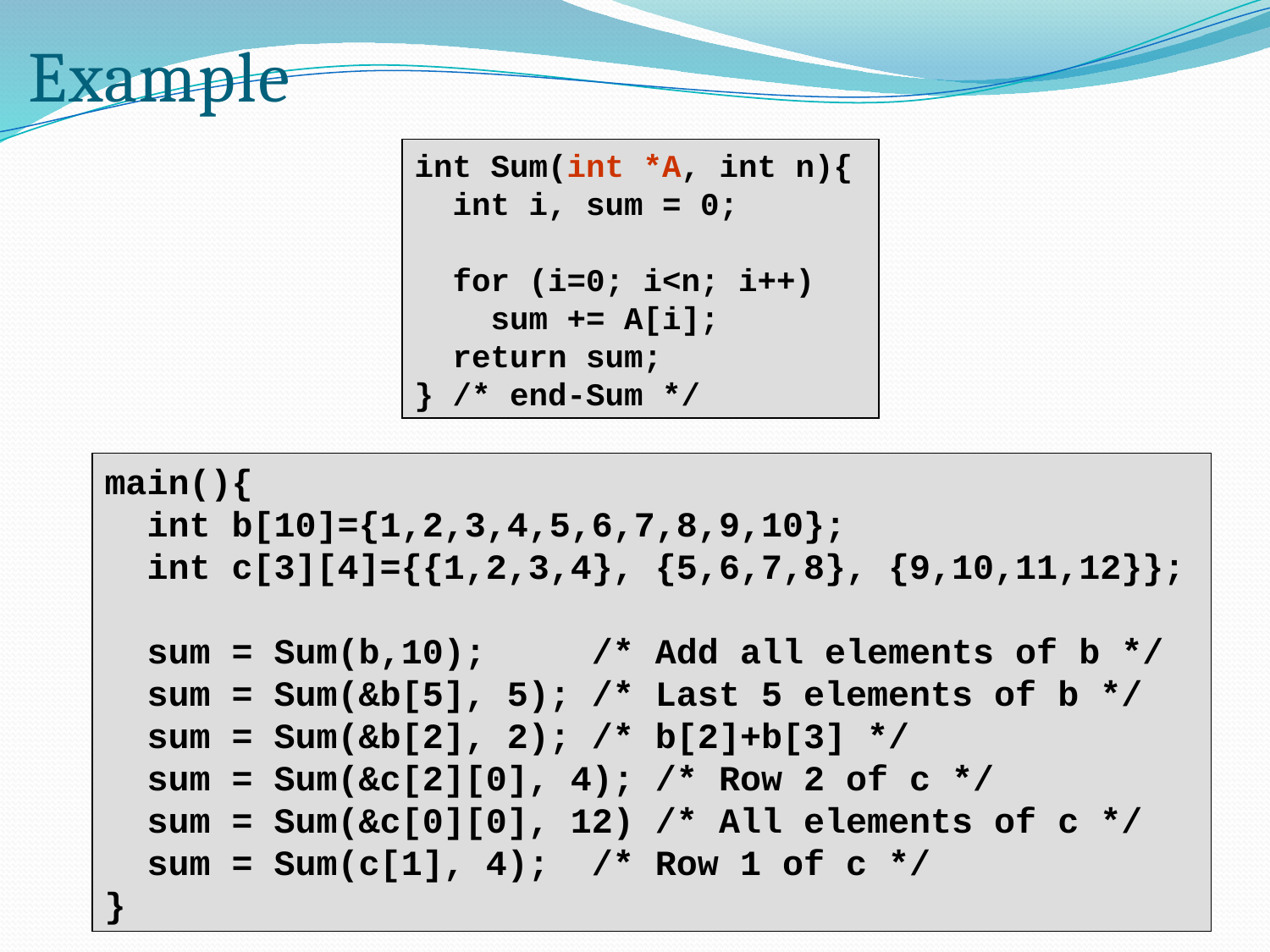

# Example
int Sum(int *A, int n){
  int i, sum = 0;

  for (i=0; i<n; i++)
    sum += A[i];
  return sum;
} /* end-Sum */
main(){
  int b[10]={1,2,3,4,5,6,7,8,9,10};
  int c[3][4]={{1,2,3,4}, {5,6,7,8}, {9,10,11,12}};

  sum = Sum(b,10);     /* Add all elements of b */
  sum = Sum(&b[5], 5); /* Last 5 elements of b */
  sum = Sum(&b[2], 2); /* b[2]+b[3] */
  sum = Sum(&c[2][0], 4); /* Row 2 of c */
  sum = Sum(&c[0][0], 12) /* All elements of c */
  sum = Sum(c[1], 4);  /* Row 1 of c */
}
24